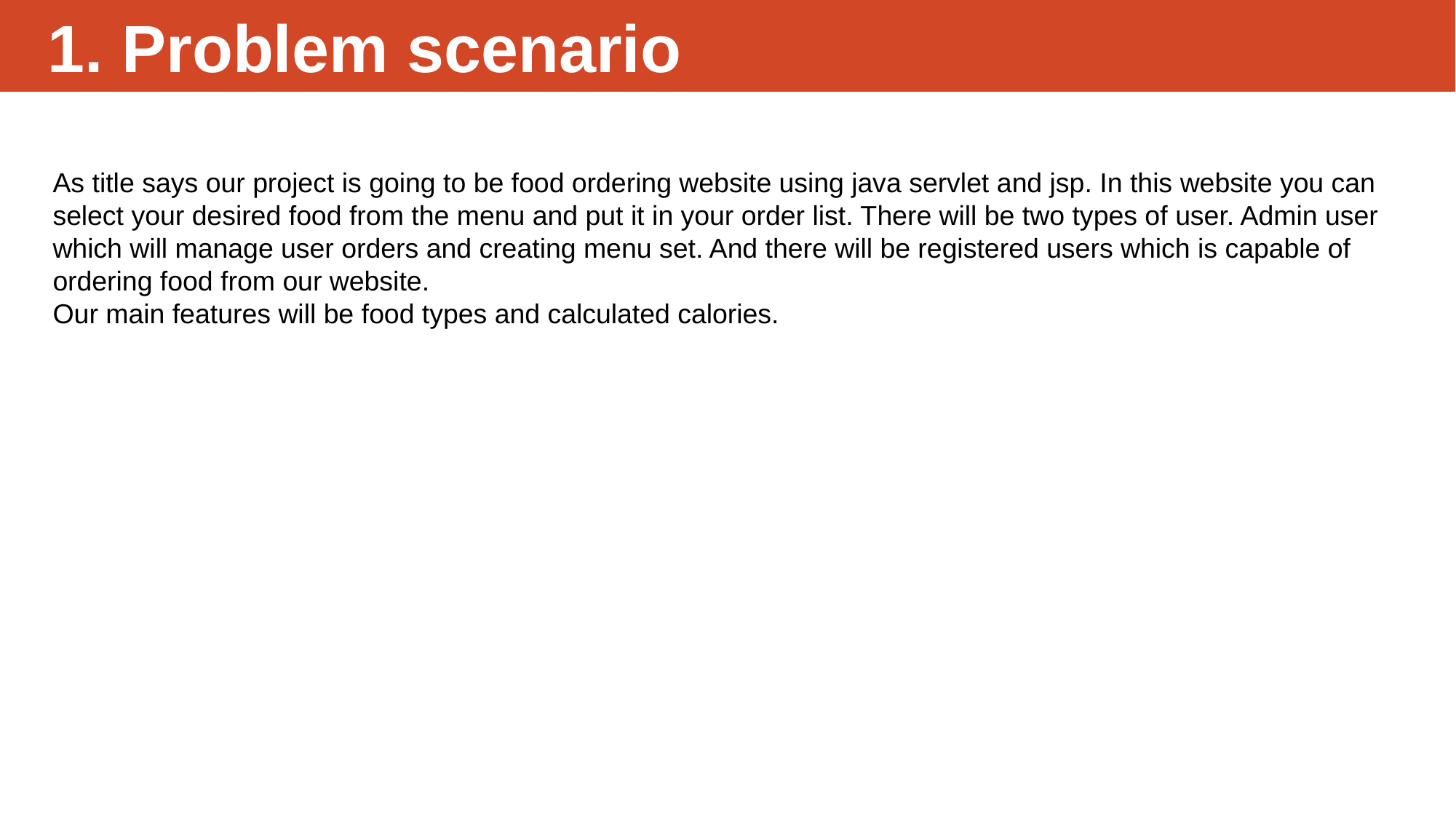

1. Problem scenario
As title says our project is going to be food ordering website using java servlet and jsp. In this website you can select your desired food from the menu and put it in your order list. There will be two types of user. Admin user which will manage user orders and creating menu set. And there will be registered users which is capable of ordering food from our website.
Our main features will be food types and calculated calories.